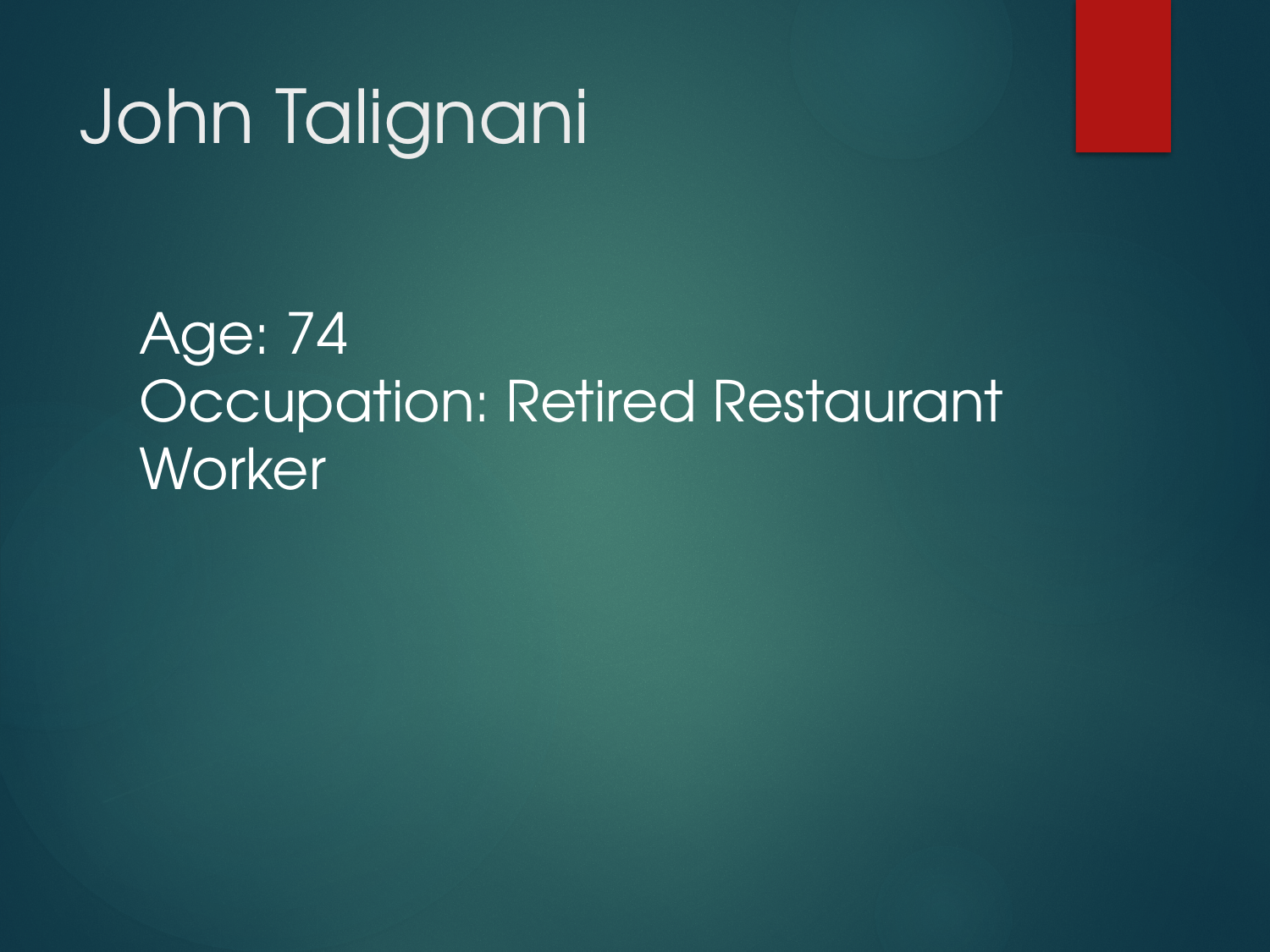

# John Talignani

Age: 74
Occupation: Retired Restaurant Worker